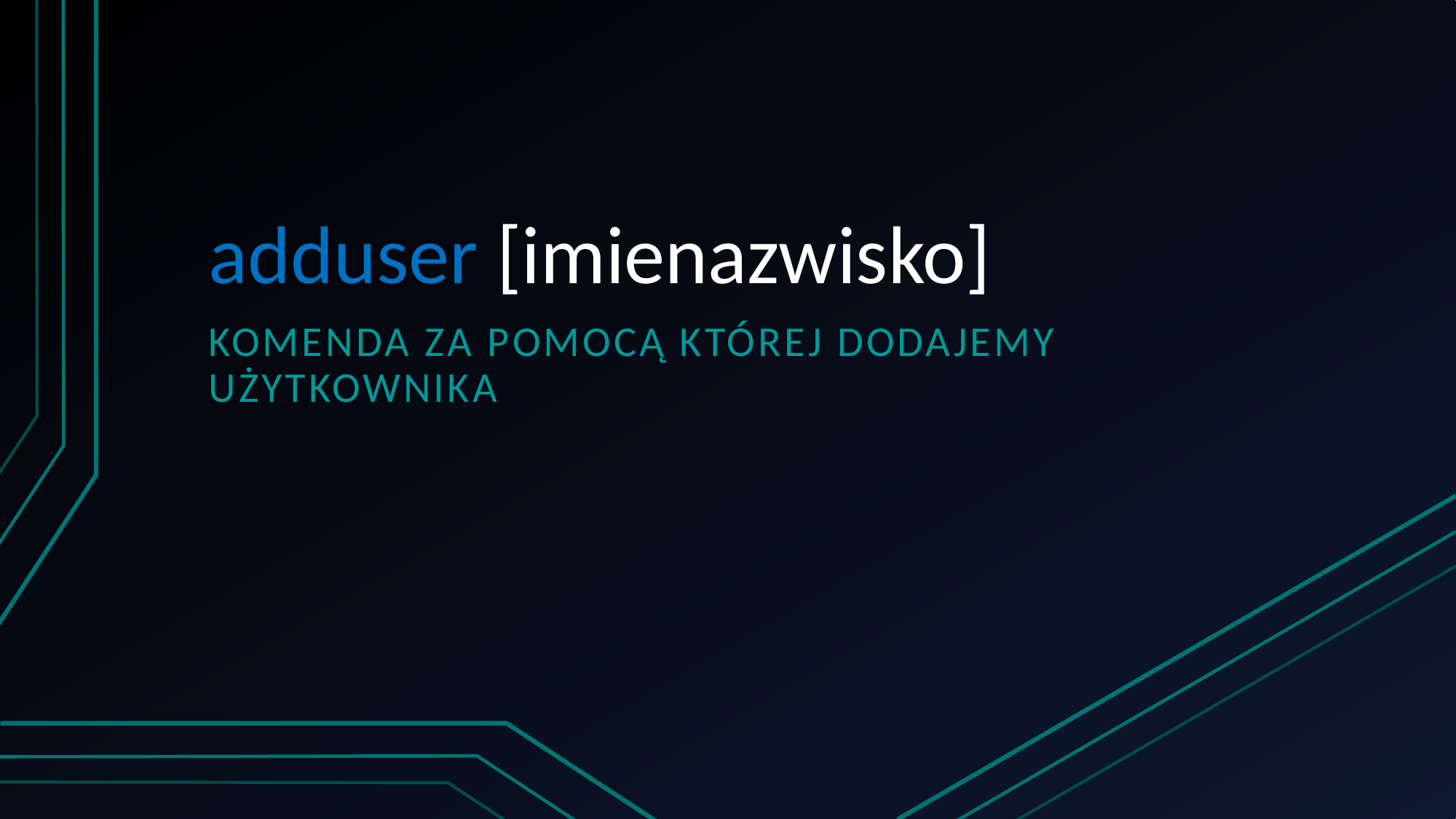

# adduser [imienazwisko]
Komenda za pomocą której dodajemy użytkownika